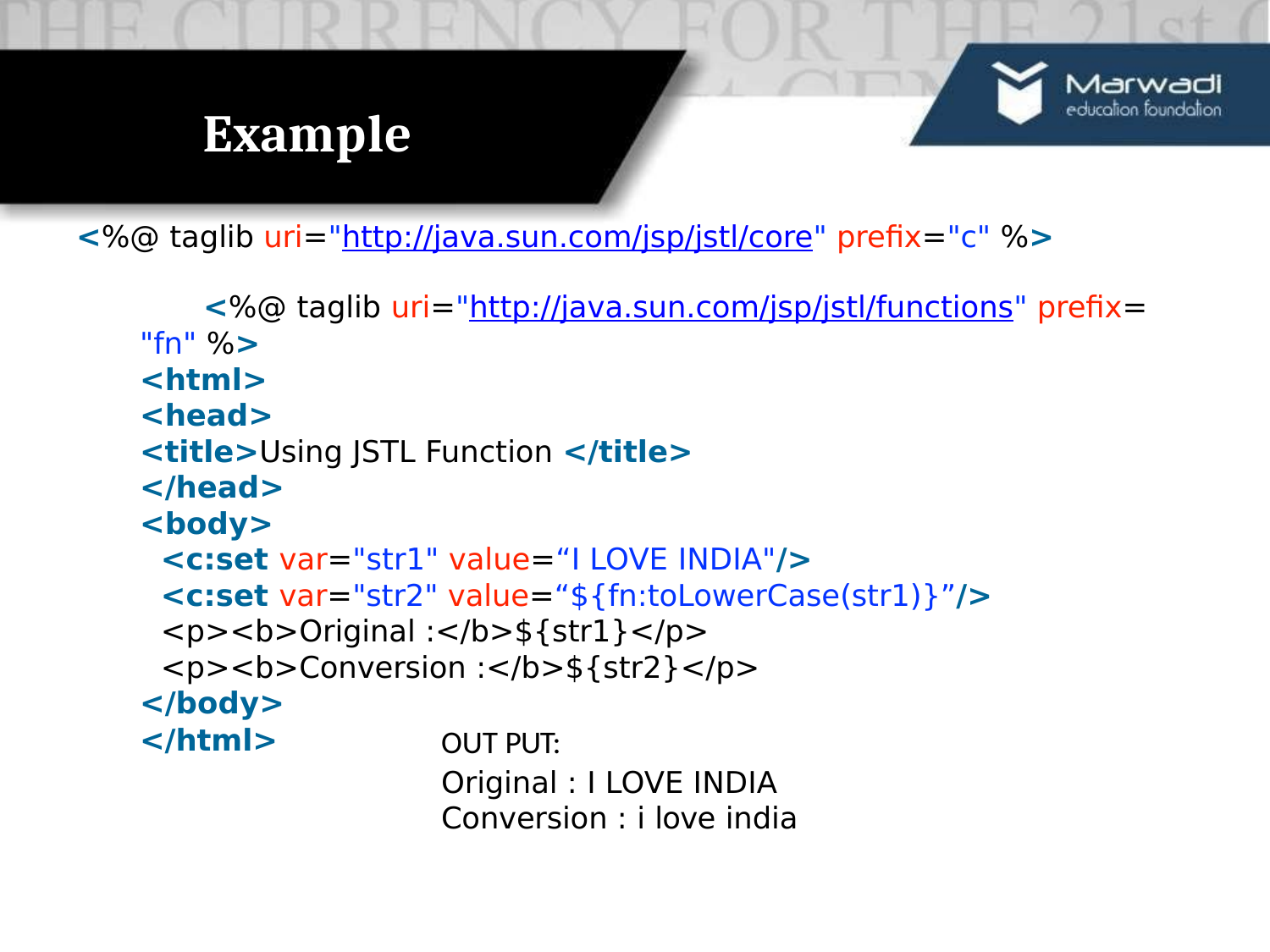

# Example
<%@ taglib uri="http://java.sun.com/jsp/jstl/core" prefix="c" %>

<%@ taglib uri="http://java.sun.com/jsp/jstl/functions" prefix=
"fn" %>
<html>
<head>
<title>Using JSTL Function </title>
</head>
<body>
<c:set var="str1" value=“I LOVE INDIA"/>
<c:set var="str2" value=“${fn:toLowerCase(str1)}”/>
<p><b>Original :</b>${str1}</p>
<p><b>Conversion :</b>${str2}</p>
</body>
OUT PUT:
Original : I LOVE INDIA
Conversion : i love india
</html>